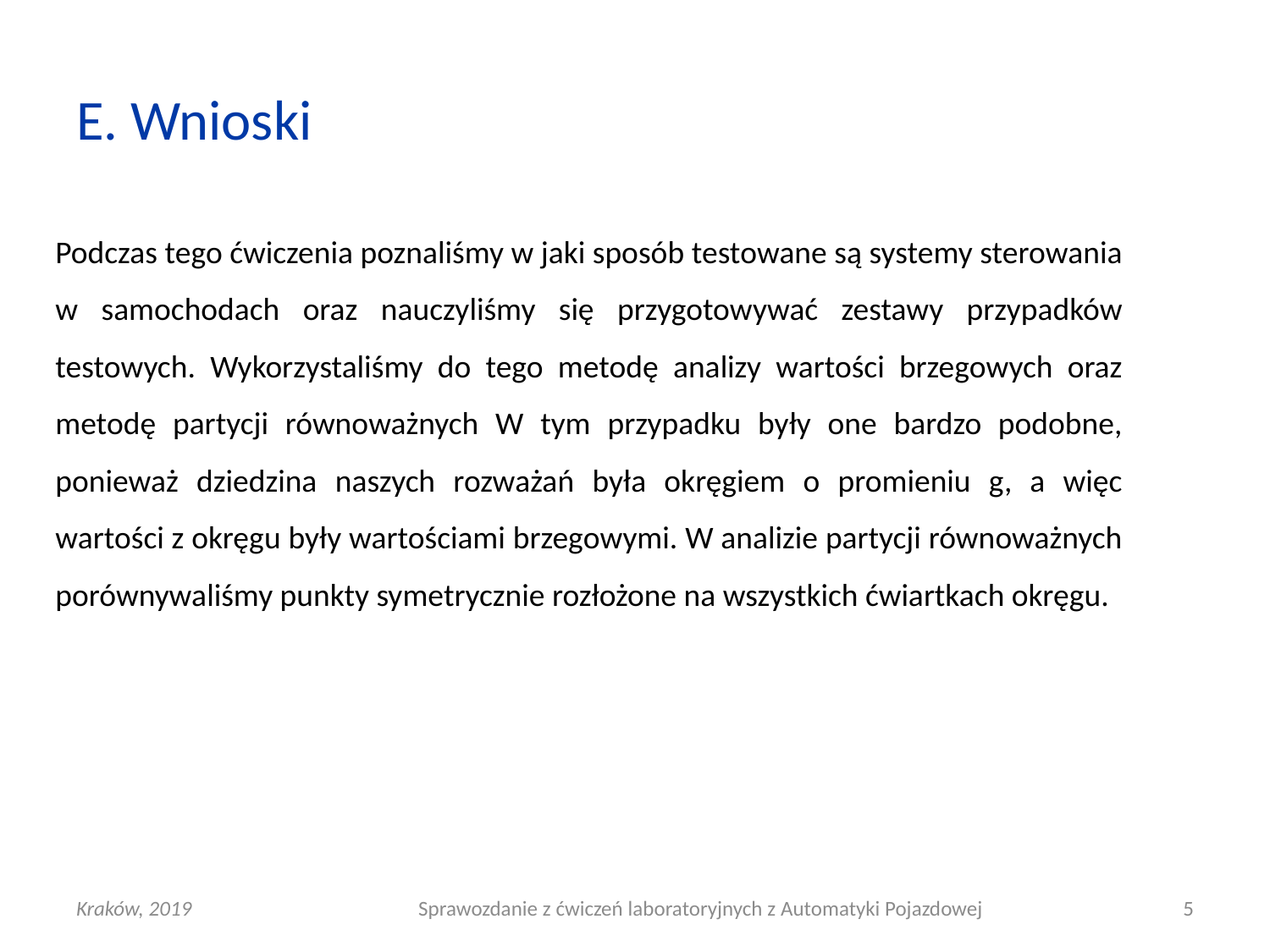

# E. Wnioski
Podczas tego ćwiczenia poznaliśmy w jaki sposób testowane są systemy sterowania w samochodach oraz nauczyliśmy się przygotowywać zestawy przypadków testowych. Wykorzystaliśmy do tego metodę analizy wartości brzegowych oraz metodę partycji równoważnych W tym przypadku były one bardzo podobne, ponieważ dziedzina naszych rozważań była okręgiem o promieniu g, a więc wartości z okręgu były wartościami brzegowymi. W analizie partycji równoważnych porównywaliśmy punkty symetrycznie rozłożone na wszystkich ćwiartkach okręgu.

Kraków, 2019
Sprawozdanie z ćwiczeń laboratoryjnych z Automatyki Pojazdowej
5